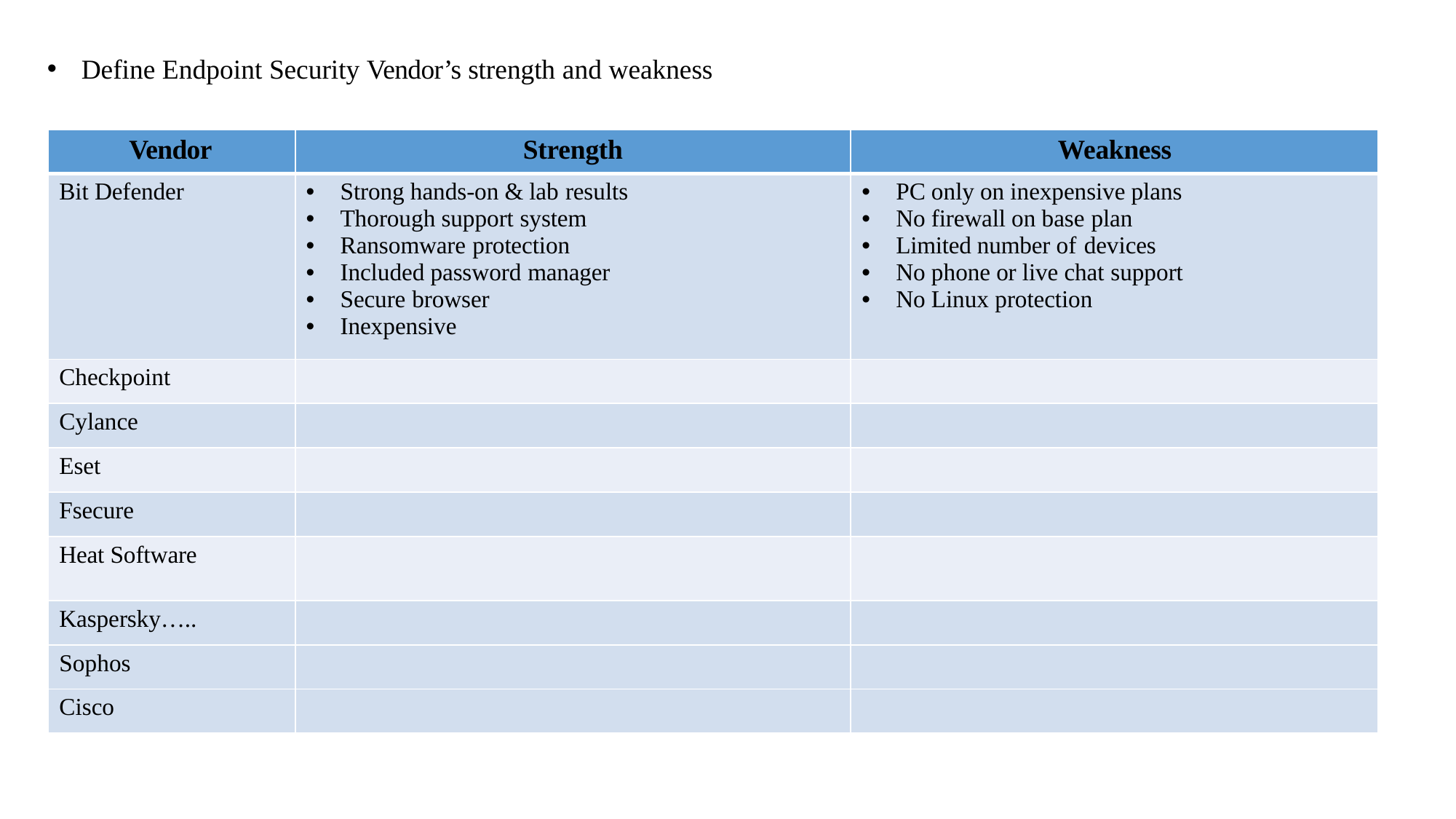

Define Endpoint Security Vendor’s strength and weakness
| Vendor | Strength | Weakness |
| --- | --- | --- |
| Bit Defender | Strong hands-on & lab results Thorough support system Ransomware protection Included password manager Secure browser Inexpensive | PC only on inexpensive plans No firewall on base plan Limited number of devices No phone or live chat support No Linux protection |
| Checkpoint |  |  |
| Cylance |  |  |
| Eset |  |  |
| Fsecure |  |  |
| Heat Software |  |  |
| Kaspersky….. |  |  |
| Sophos |  |  |
| Cisco |  |  |